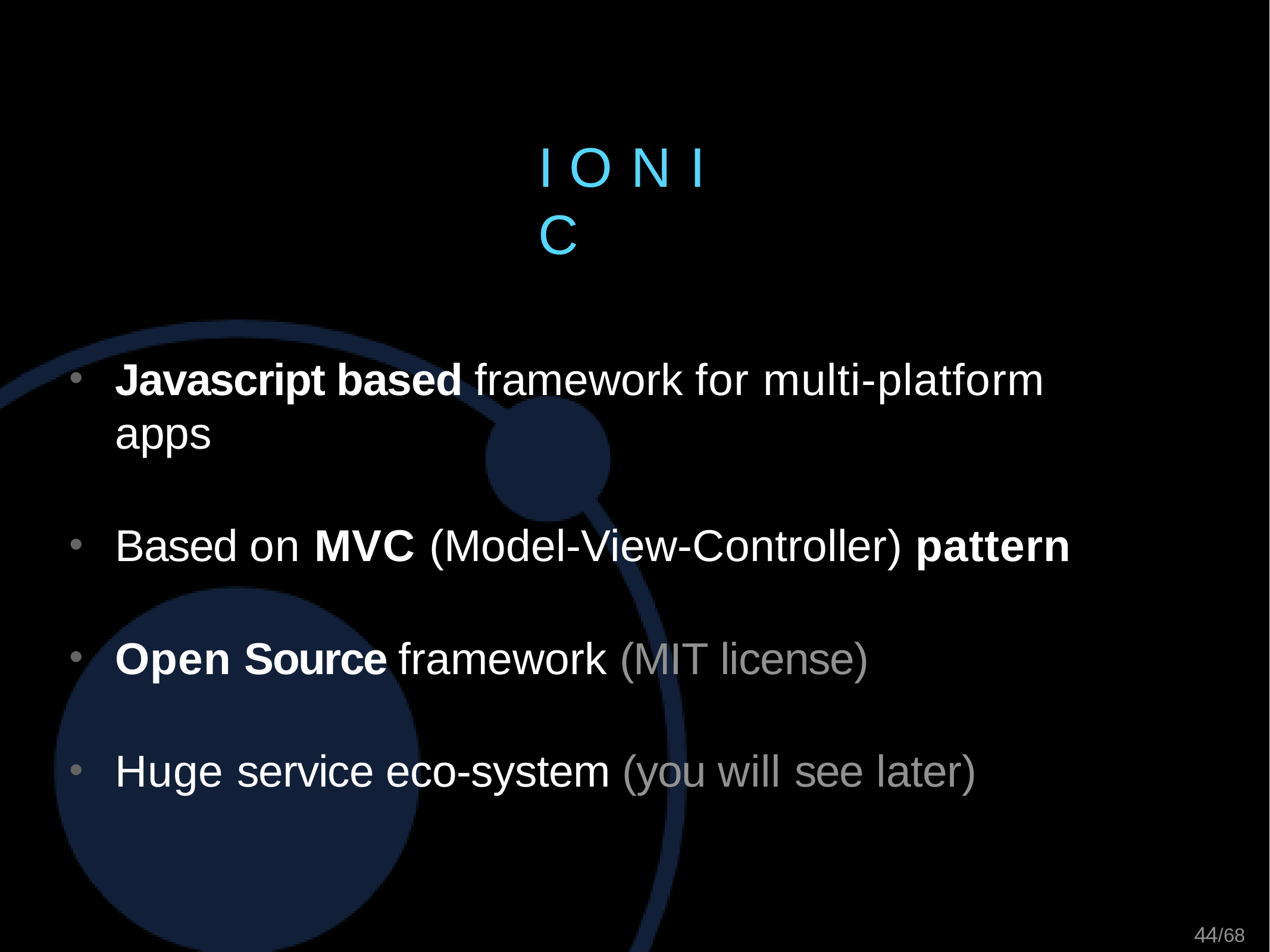

# I O N I C

Javascript based framework for multi-platform apps

Based on MVC (Model-View-Controller) pattern

Open Source framework (MIT license)

Huge service eco-system (you will see later)
44/68